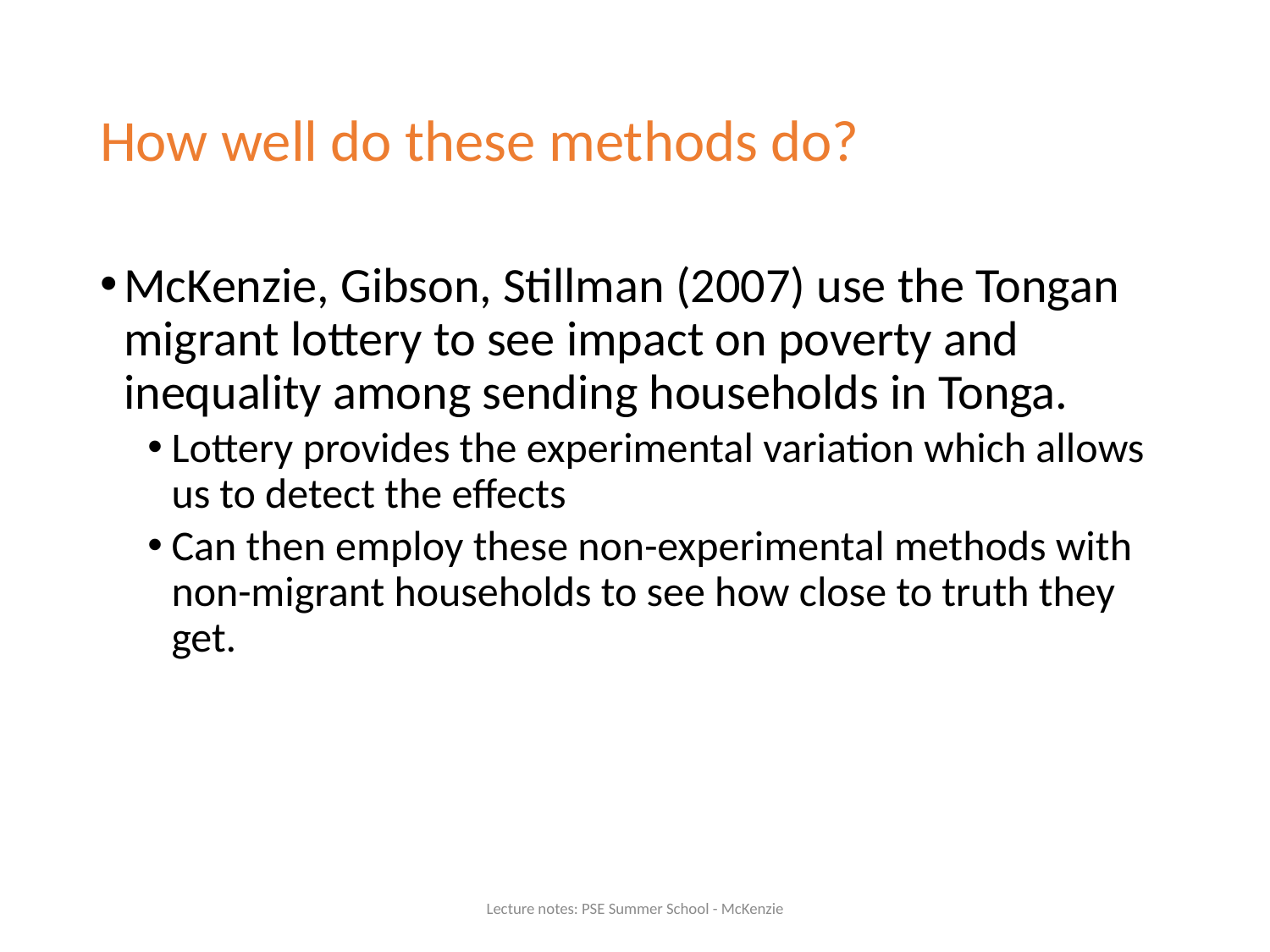

# How well do these methods do?
McKenzie, Gibson, Stillman (2007) use the Tongan migrant lottery to see impact on poverty and inequality among sending households in Tonga.
Lottery provides the experimental variation which allows us to detect the effects
Can then employ these non-experimental methods with non-migrant households to see how close to truth they get.
Lecture notes: PSE Summer School - McKenzie